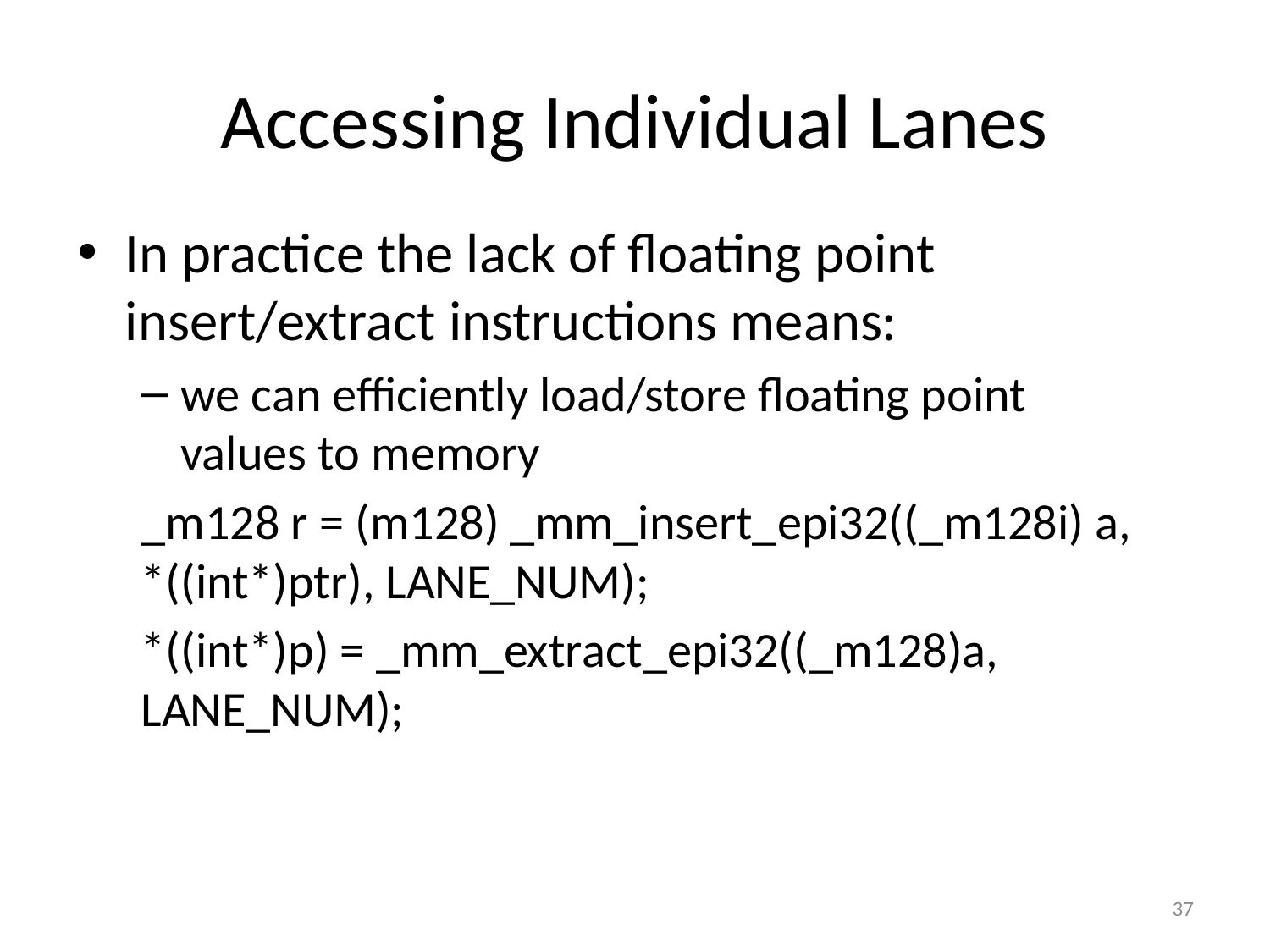

# Accessing Individual Lanes
In practice the lack of floating point insert/extract instructions means:
we can efficiently load/store floating point values to memory
_m128 r = (m128) _mm_insert_epi32((_m128i) a, *((int*)ptr), LANE_NUM);
*((int*)p) = _mm_extract_epi32((_m128)a, LANE_NUM);

37